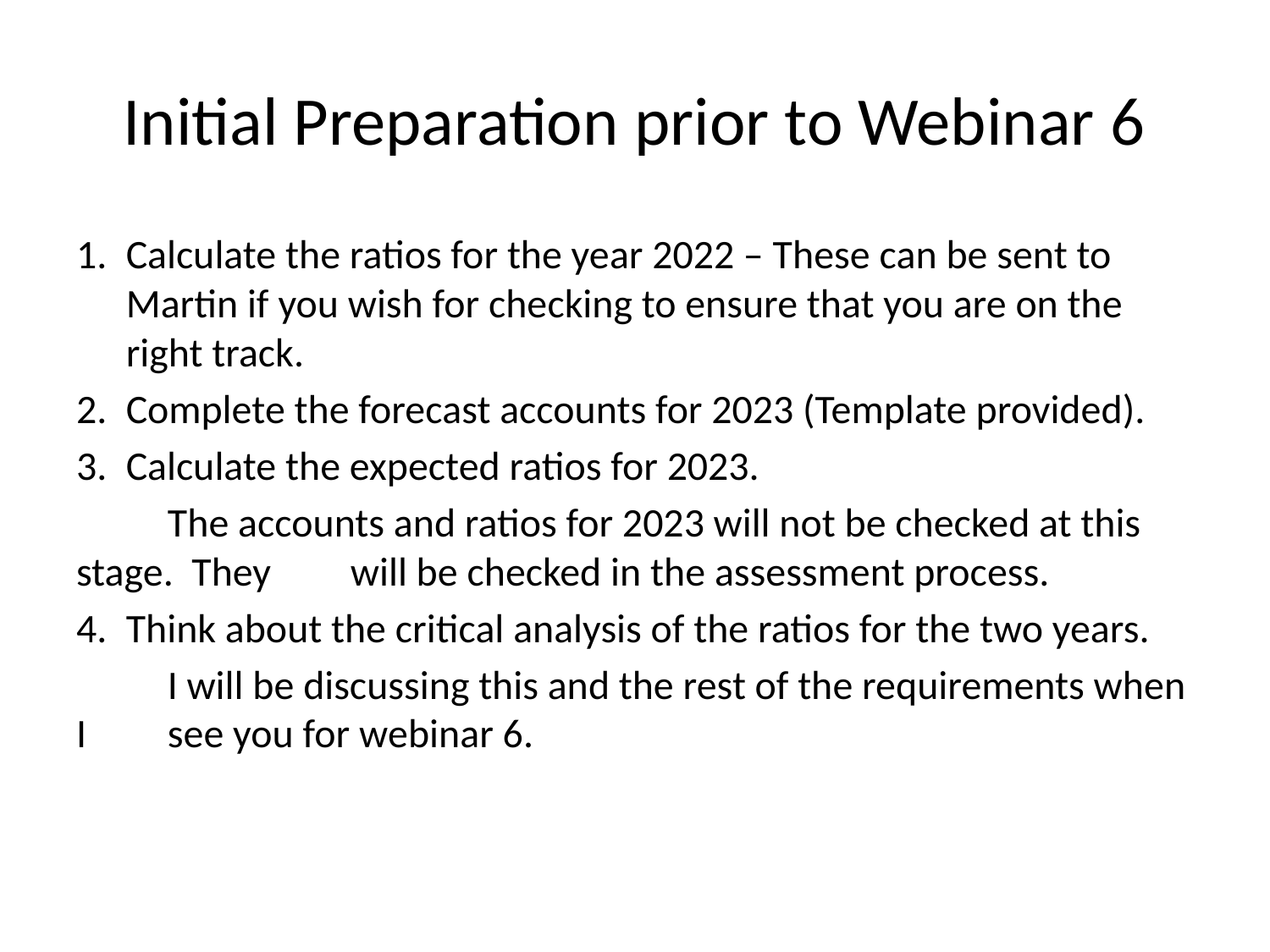

# Initial Preparation prior to Webinar 6
Calculate the ratios for the year 2022 – These can be sent to Martin if you wish for checking to ensure that you are on the right track.
Complete the forecast accounts for 2023 (Template provided).
Calculate the expected ratios for 2023.
	The accounts and ratios for 2023 will not be checked at this 	stage.  They 	will be checked in the assessment process.
Think about the critical analysis of the ratios for the two years.
	I will be discussing this and the rest of the requirements when I 	see you for webinar 6.